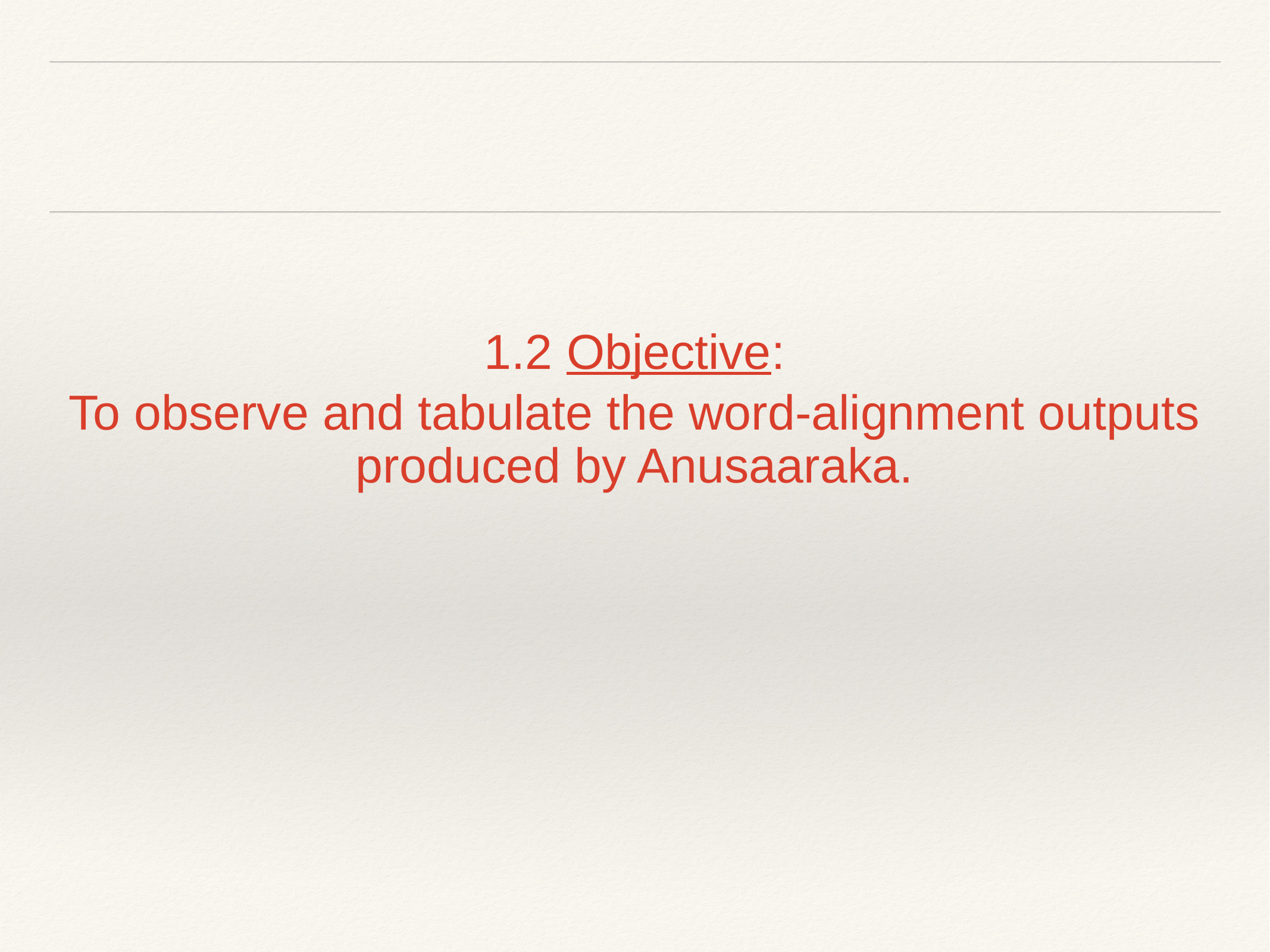

# 1.2 Objective:
To observe and tabulate the word-alignment outputs produced by Anusaaraka.